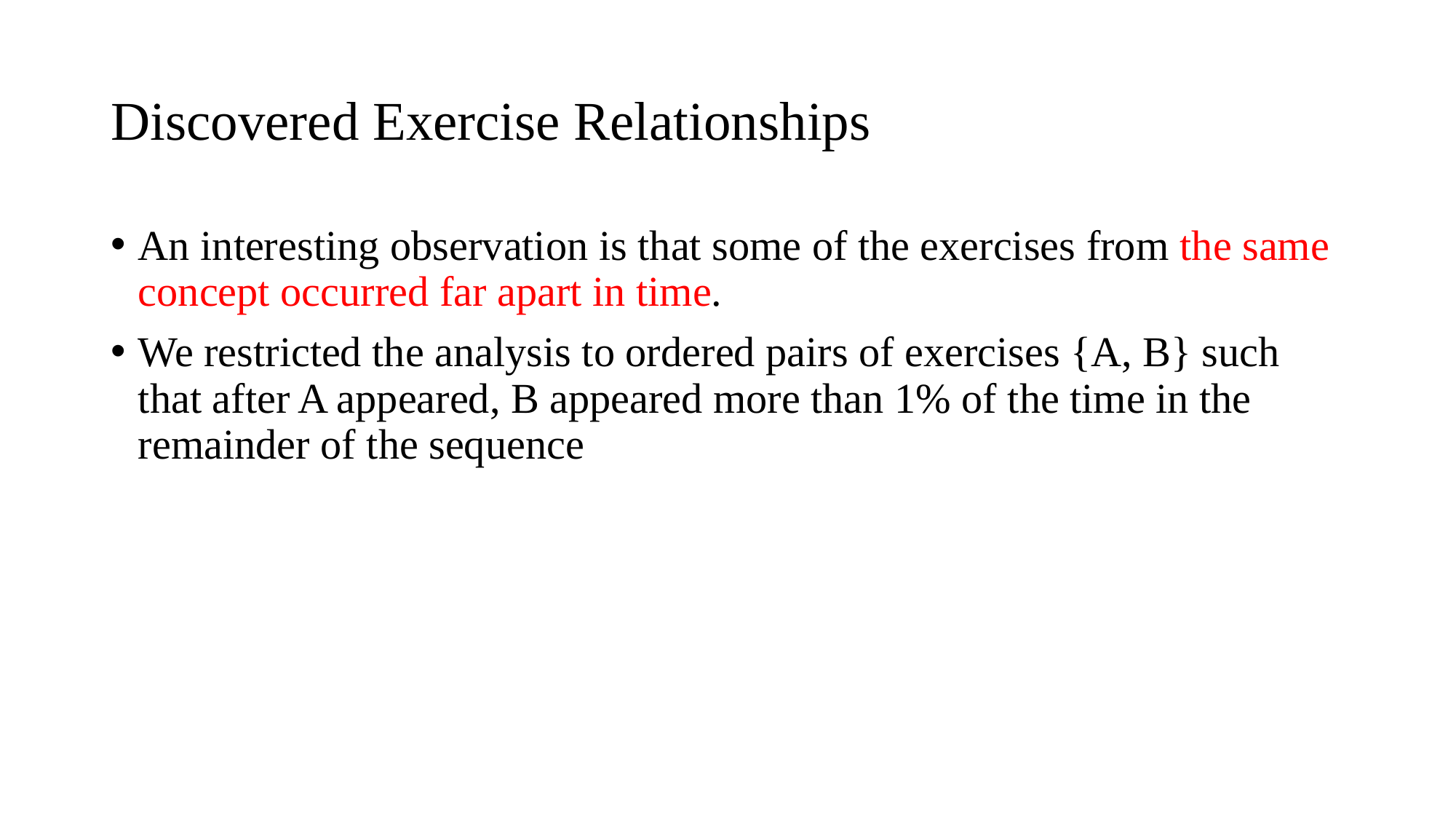

# Discovered Exercise Relationships
An interesting observation is that some of the exercises from the same concept occurred far apart in time.
We restricted the analysis to ordered pairs of exercises {A, B} such that after A appeared, B appeared more than 1% of the time in the remainder of the sequence